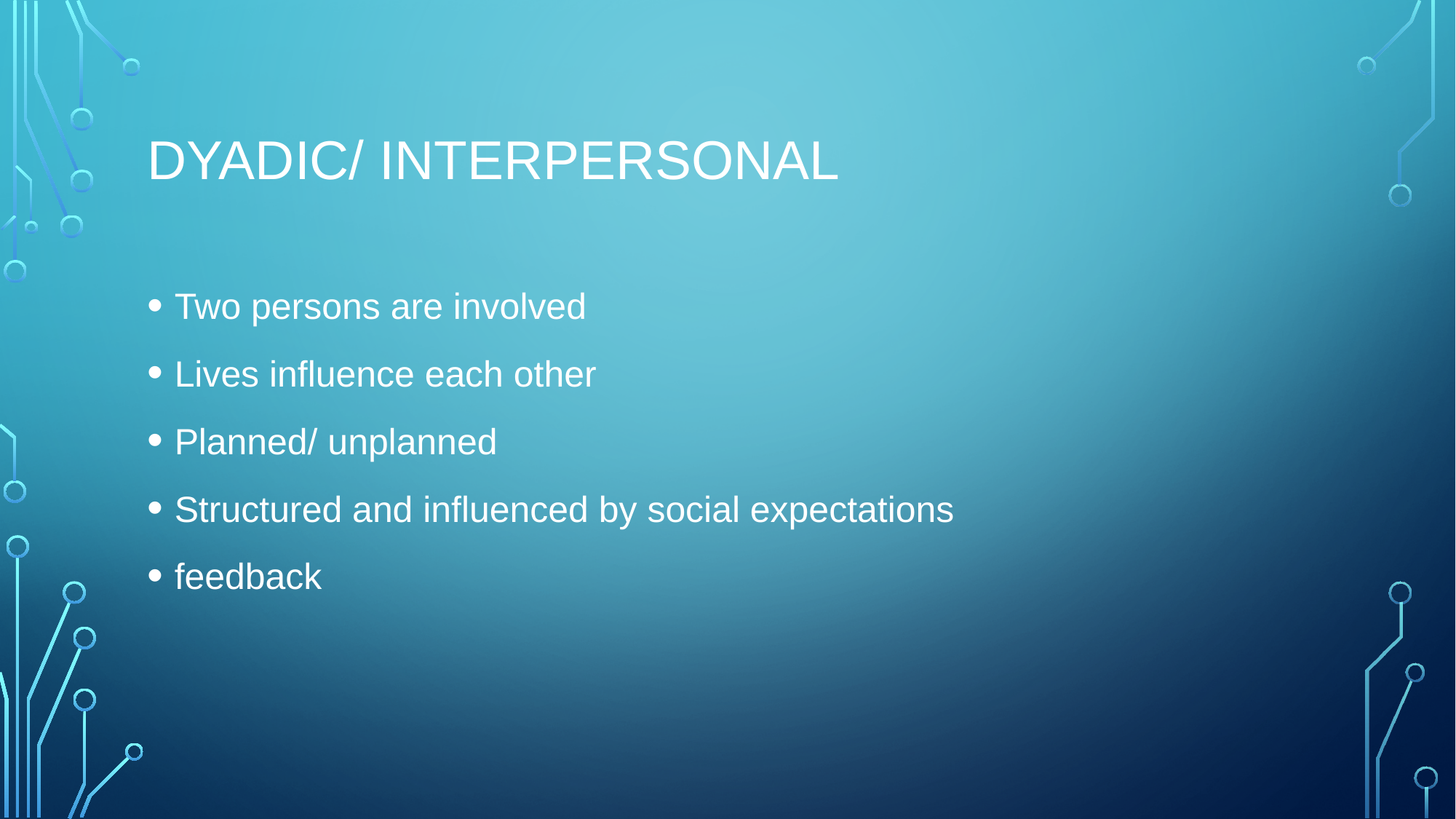

# Dyadic/ interpersonal
Two persons are involved
Lives influence each other
Planned/ unplanned
Structured and influenced by social expectations
feedback